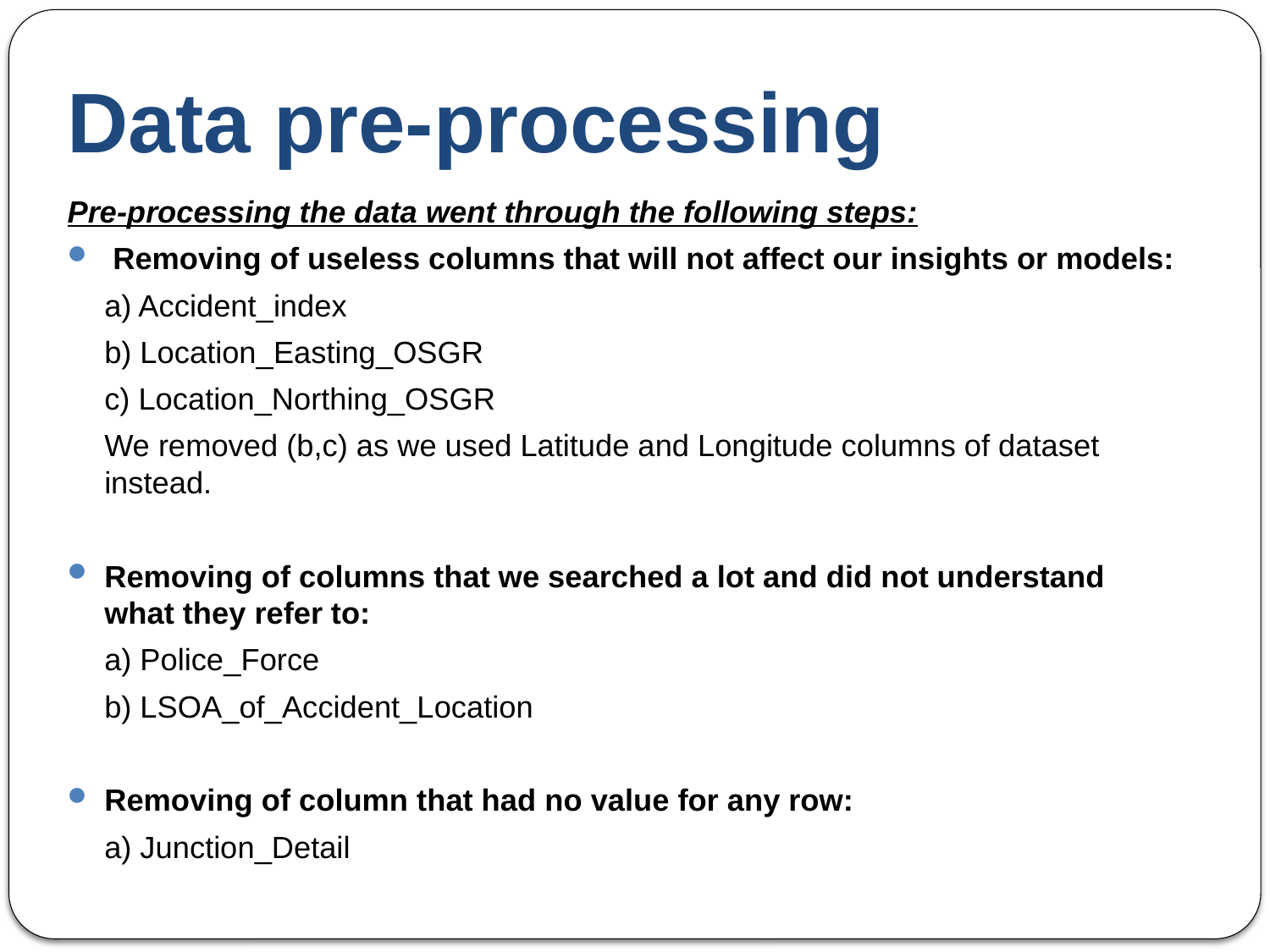

# Data pre-processing
Pre-processing the data went through the following steps:
 Removing of useless columns that will not affect our insights or models:
  	a) Accident_index
	b) Location_Easting_OSGR
	c) Location_Northing_OSGR
	We removed (b,c) as we used Latitude and Longitude columns of dataset instead.

Removing of columns that we searched a lot and did not understand what they refer to:
	a) Police_Force
	b) LSOA_of_Accident_Location

Removing of column that had no value for any row:
	a) Junction_Detail